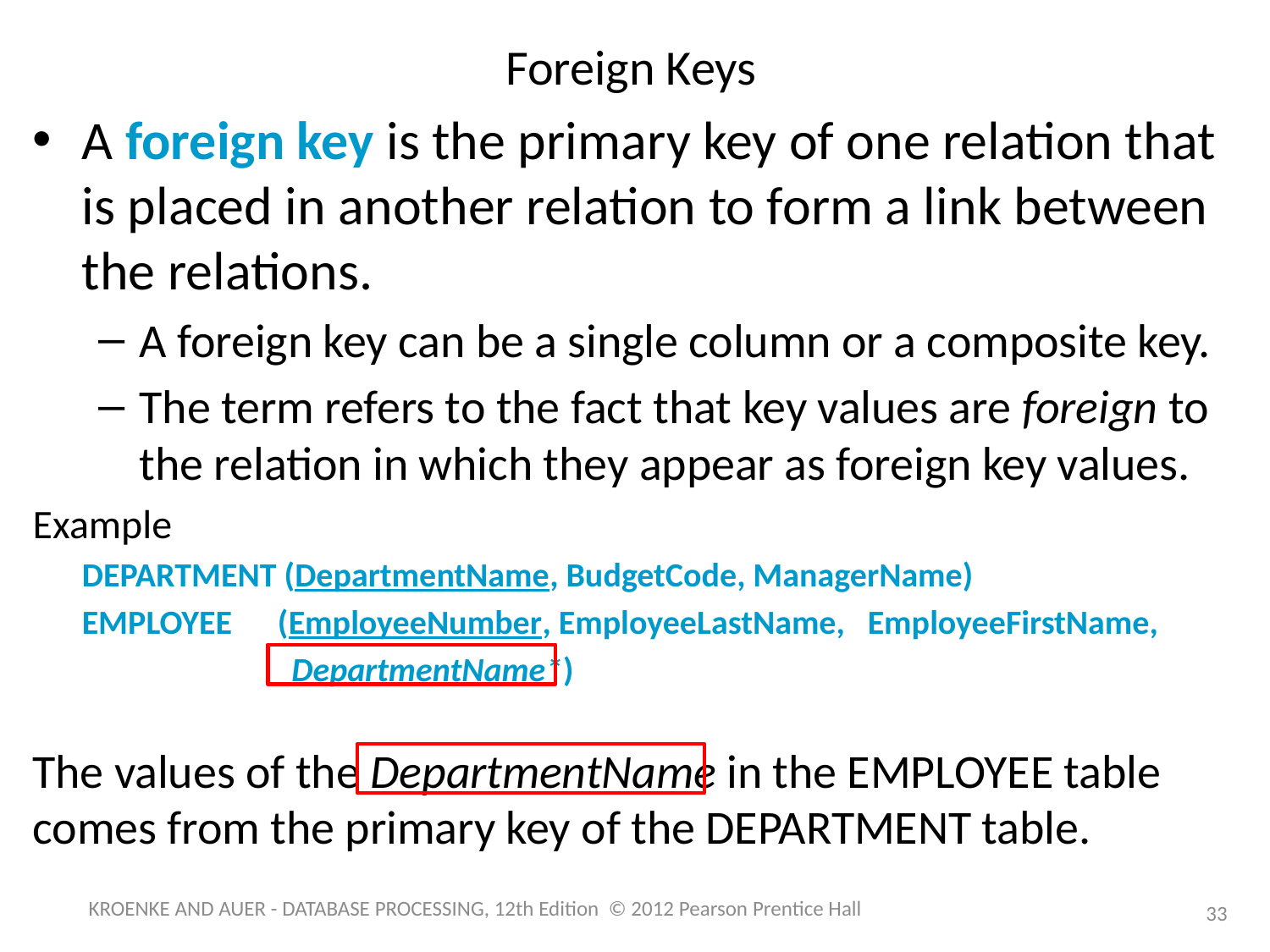

# Foreign Keys
A foreign key is the primary key of one relation that is placed in another relation to form a link between the relations.
A foreign key can be a single column or a composite key.
The term refers to the fact that key values are foreign to the relation in which they appear as foreign key values.
Example
	DEPARTMENT (DepartmentName, BudgetCode, ManagerName)
	EMPLOYEE      (EmployeeNumber, EmployeeLastName,   EmployeeFirstName,
                                  DepartmentName*)

The values of the DepartmentName in the EMPLOYEE table comes from the primary key of the DEPARTMENT table.

KROENKE AND AUER - DATABASE PROCESSING, 12th Edition  © 2012 Pearson Prentice Hall
33